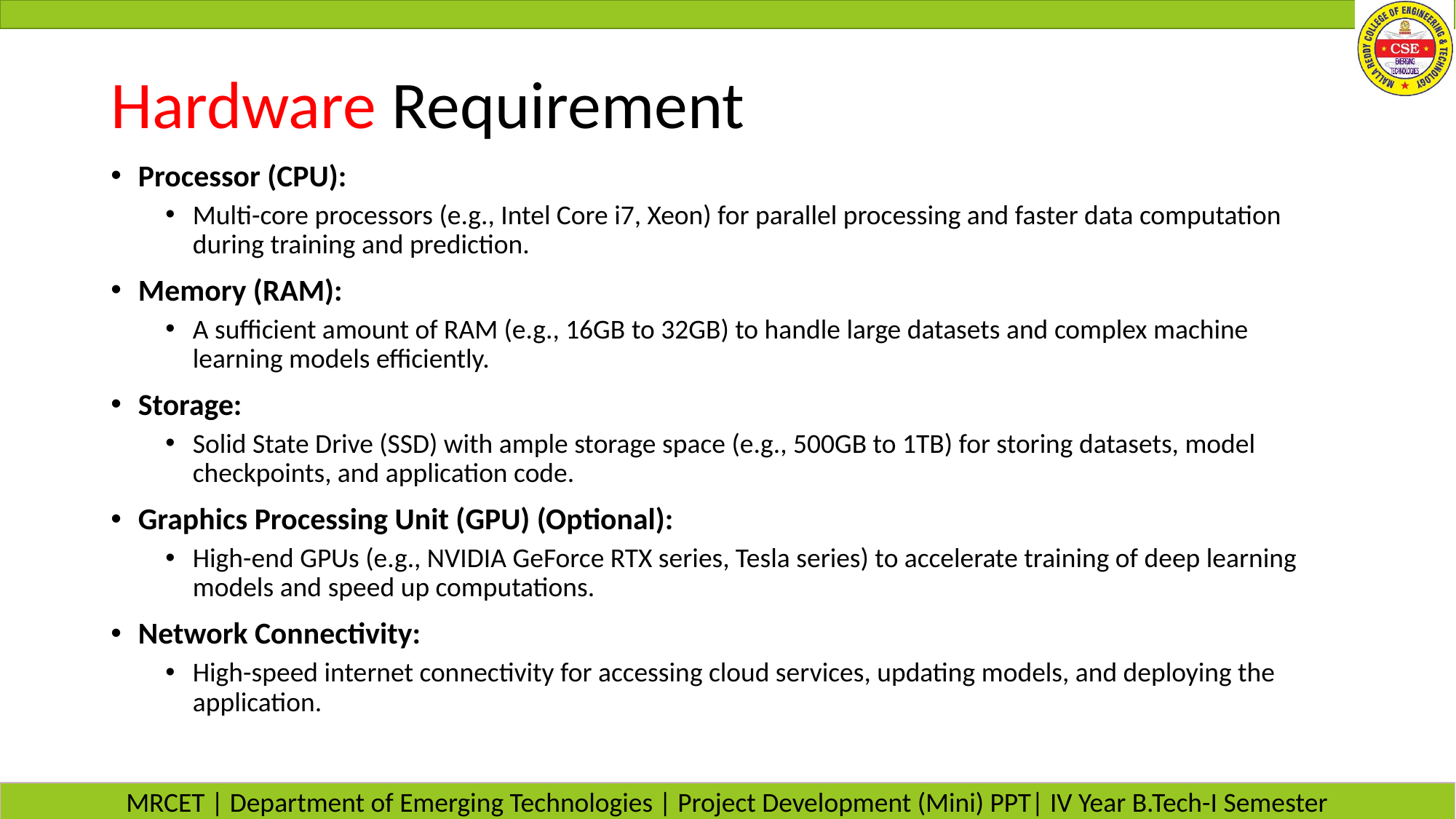

# Hardware Requirement
Processor (CPU):
Multi-core processors (e.g., Intel Core i7, Xeon) for parallel processing and faster data computation during training and prediction.
Memory (RAM):
A sufficient amount of RAM (e.g., 16GB to 32GB) to handle large datasets and complex machine learning models efficiently.
Storage:
Solid State Drive (SSD) with ample storage space (e.g., 500GB to 1TB) for storing datasets, model checkpoints, and application code.
Graphics Processing Unit (GPU) (Optional):
High-end GPUs (e.g., NVIDIA GeForce RTX series, Tesla series) to accelerate training of deep learning models and speed up computations.
Network Connectivity:
High-speed internet connectivity for accessing cloud services, updating models, and deploying the application.